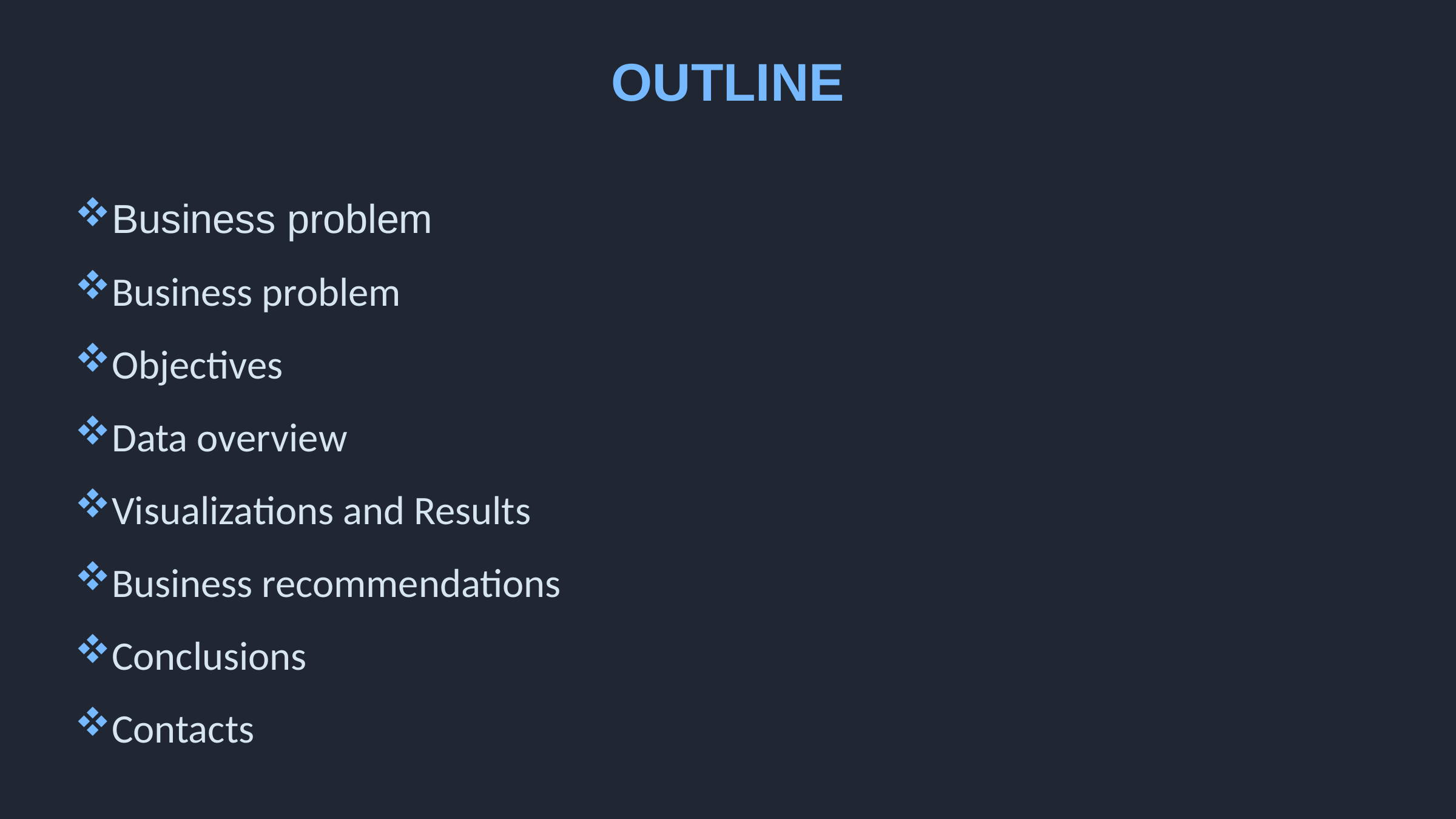

OUTLINE
Business problem
Business problem
Objectives
Data overview
Visualizations and Results
Business recommendations
Conclusions
Contacts